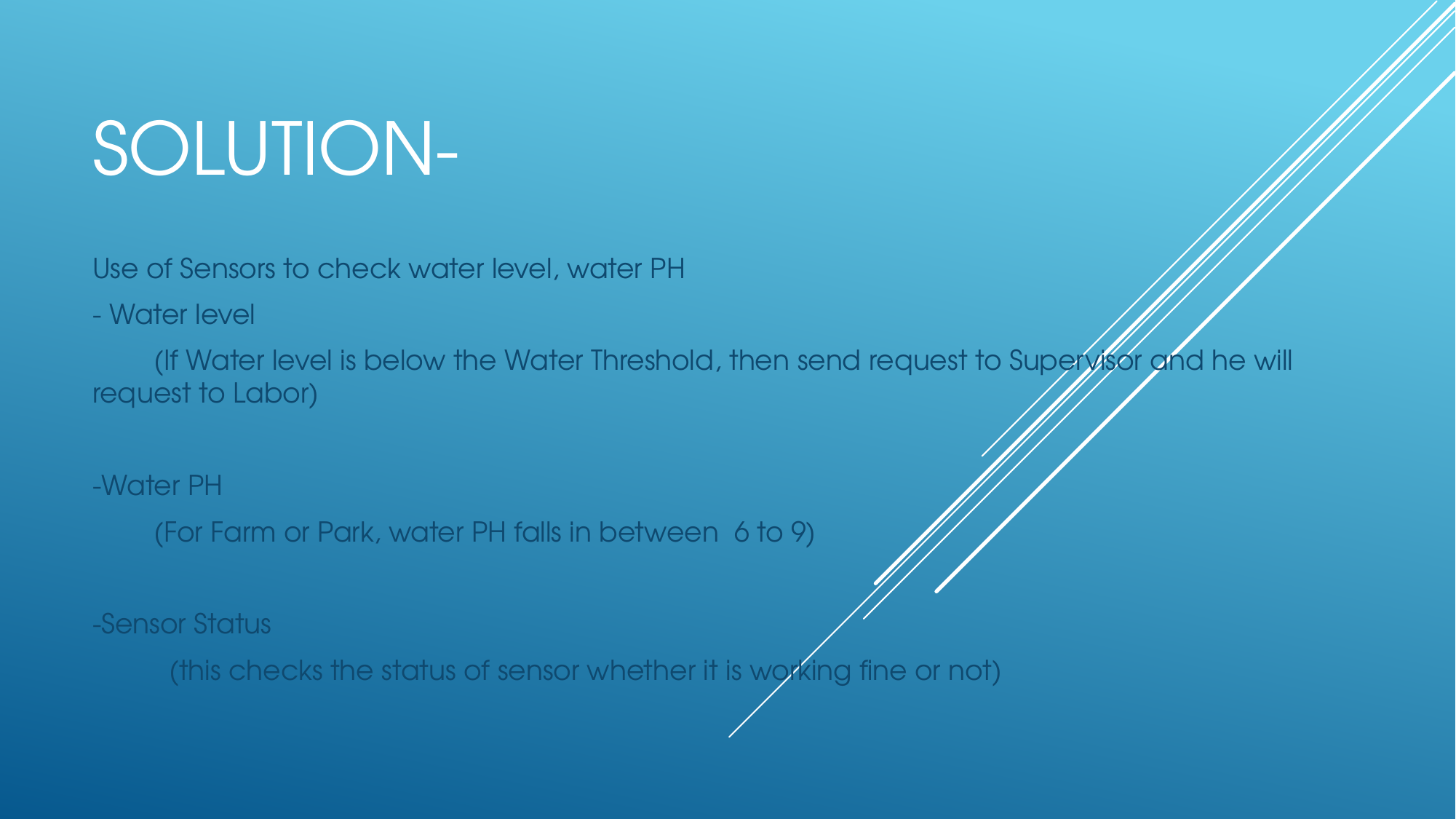

# Solution-

Use of Sensors to check water level, water PH
- Water level
        (If Water level is below the Water Threshold, then send request to Supervisor and he will request to Labor)

-Water PH
        (For Farm or Park, water PH falls in between  6 to 9)

-Sensor Status
          (this checks the status of sensor whether it is working fine or not)